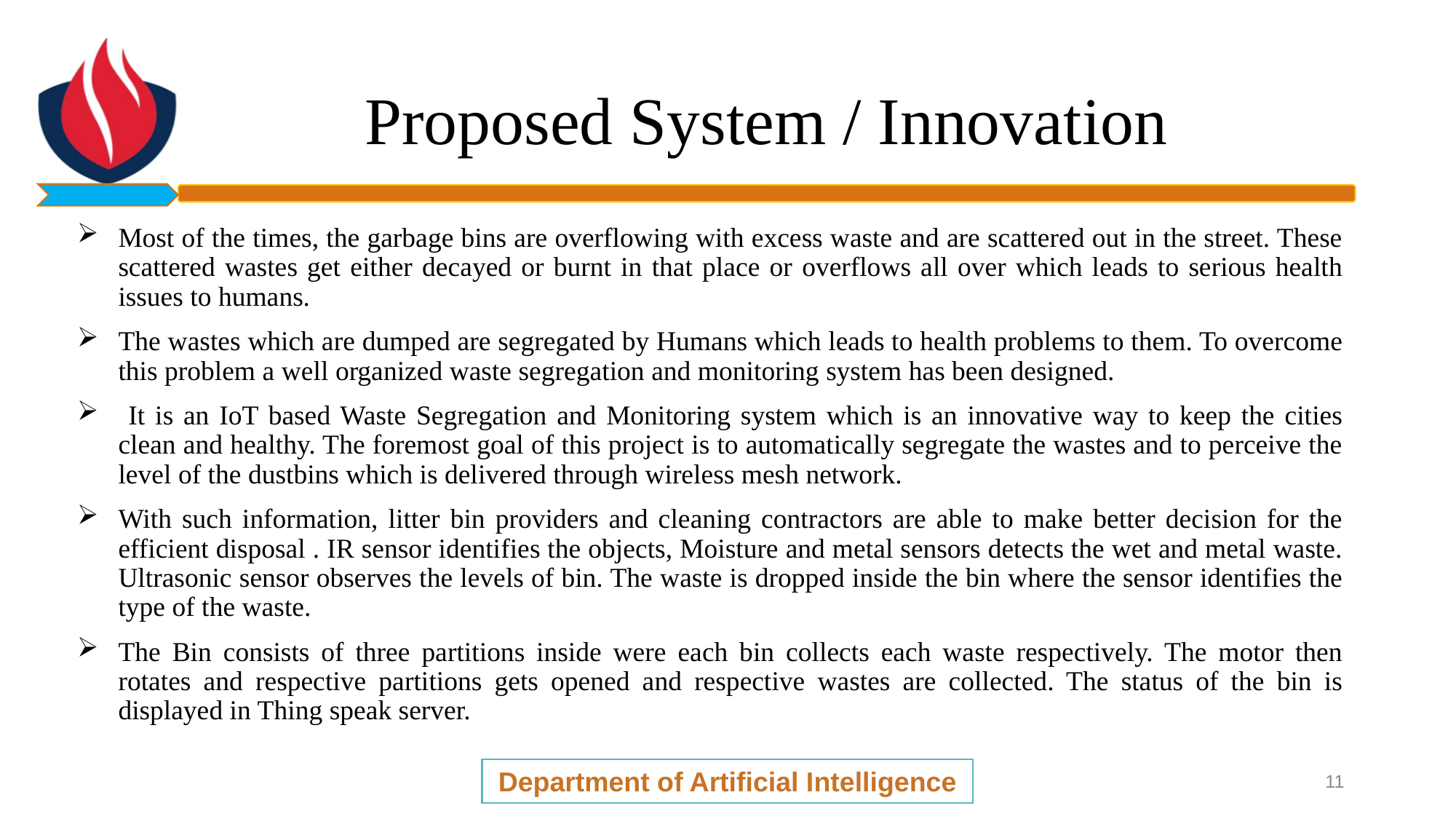

# Proposed System / Innovation
Most of the times, the garbage bins are overflowing with excess waste and are scattered out in the street. These scattered wastes get either decayed or burnt in that place or overflows all over which leads to serious health issues to humans.
The wastes which are dumped are segregated by Humans which leads to health problems to them. To overcome this problem a well organized waste segregation and monitoring system has been designed.
 It is an IoT based Waste Segregation and Monitoring system which is an innovative way to keep the cities clean and healthy. The foremost goal of this project is to automatically segregate the wastes and to perceive the level of the dustbins which is delivered through wireless mesh network.
With such information, litter bin providers and cleaning contractors are able to make better decision for the efficient disposal . IR sensor identifies the objects, Moisture and metal sensors detects the wet and metal waste. Ultrasonic sensor observes the levels of bin. The waste is dropped inside the bin where the sensor identifies the type of the waste.
The Bin consists of three partitions inside were each bin collects each waste respectively. The motor then rotates and respective partitions gets opened and respective wastes are collected. The status of the bin is displayed in Thing speak server.

Department of Artificial Intelligence
11